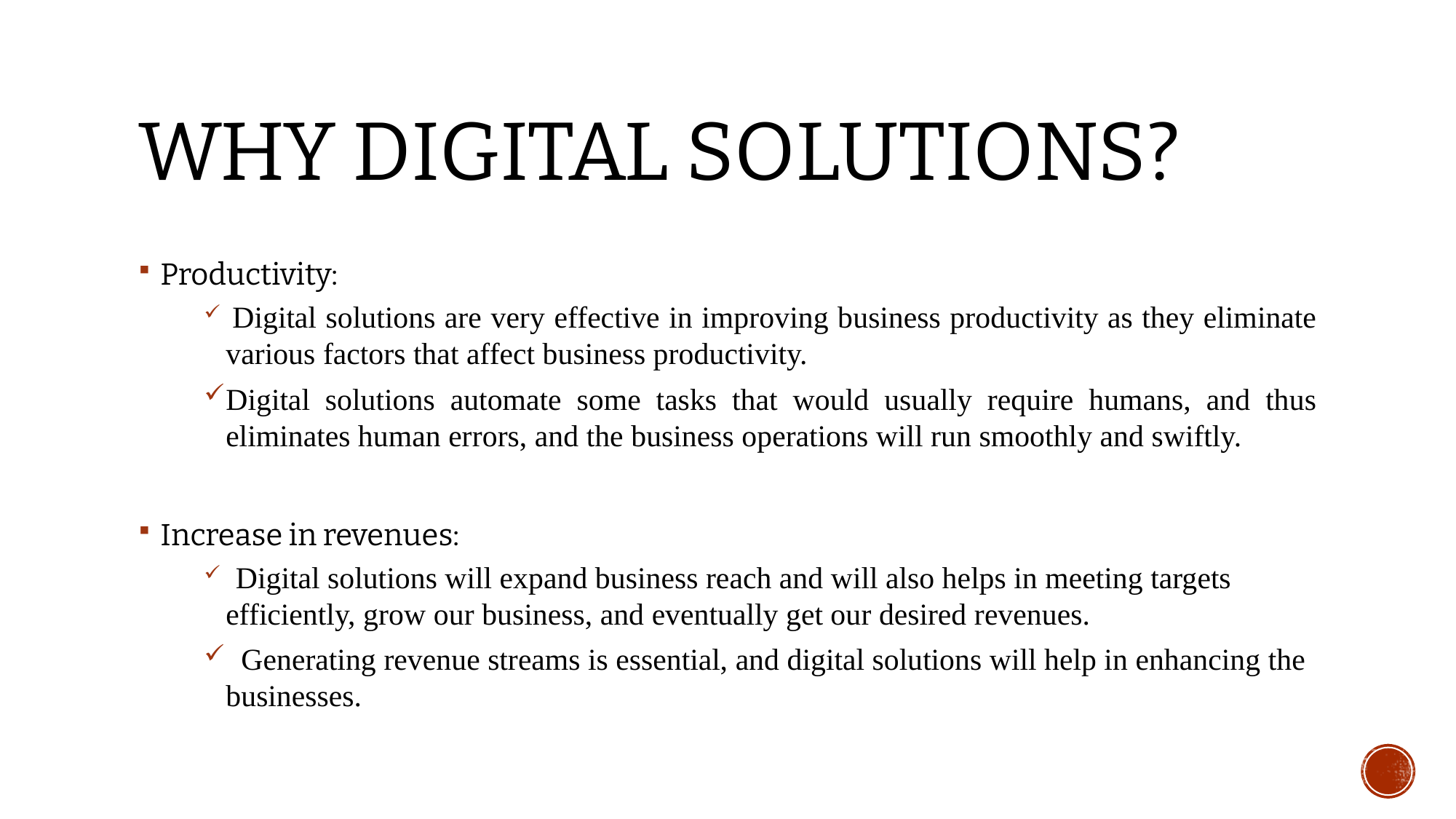

# Why digital solutions?
Productivity:
 Digital solutions are very effective in improving business productivity as they eliminate various factors that affect business productivity.
Digital solutions automate some tasks that would usually require humans, and thus eliminates human errors, and the business operations will run smoothly and swiftly.

Increase in revenues:
  Digital solutions will expand business reach and will also helps in meeting targets efficiently, grow our business, and eventually get our desired revenues.
  Generating revenue streams is essential, and digital solutions will help in enhancing the businesses.